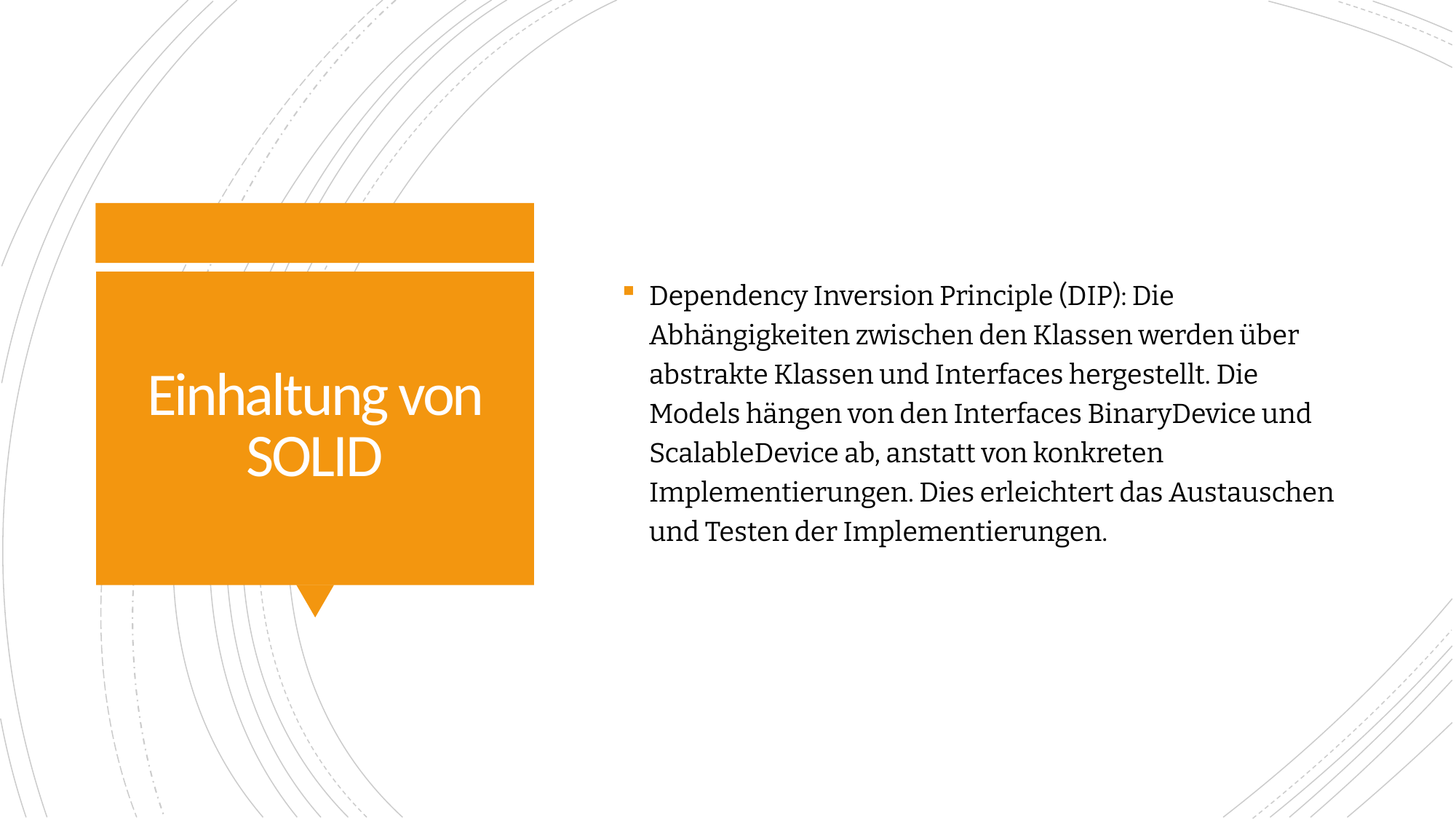

Dependency Inversion Principle (DIP): Die Abhängigkeiten zwischen den Klassen werden über abstrakte Klassen und Interfaces hergestellt. Die Models hängen von den Interfaces BinaryDevice und ScalableDevice ab, anstatt von konkreten Implementierungen. Dies erleichtert das Austauschen und Testen der Implementierungen.
# Einhaltung von SOLID